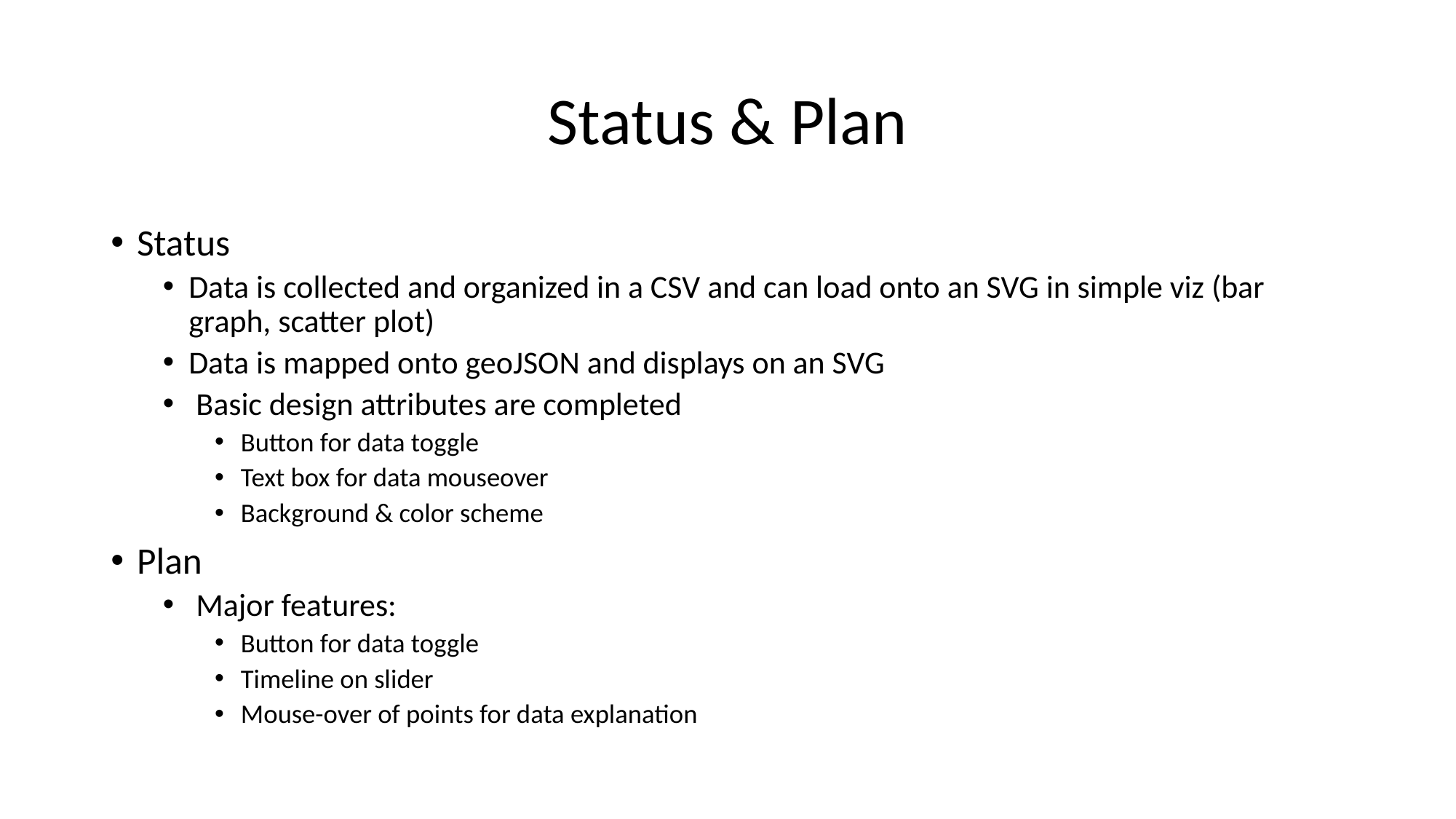

# Status & Plan
Status
Data is collected and organized in a CSV and can load onto an SVG in simple viz (bar graph, scatter plot)
Data is mapped onto geoJSON and displays on an SVG
 Basic design attributes are completed
Button for data toggle
Text box for data mouseover
Background & color scheme
Plan
 Major features:
Button for data toggle
Timeline on slider
Mouse-over of points for data explanation